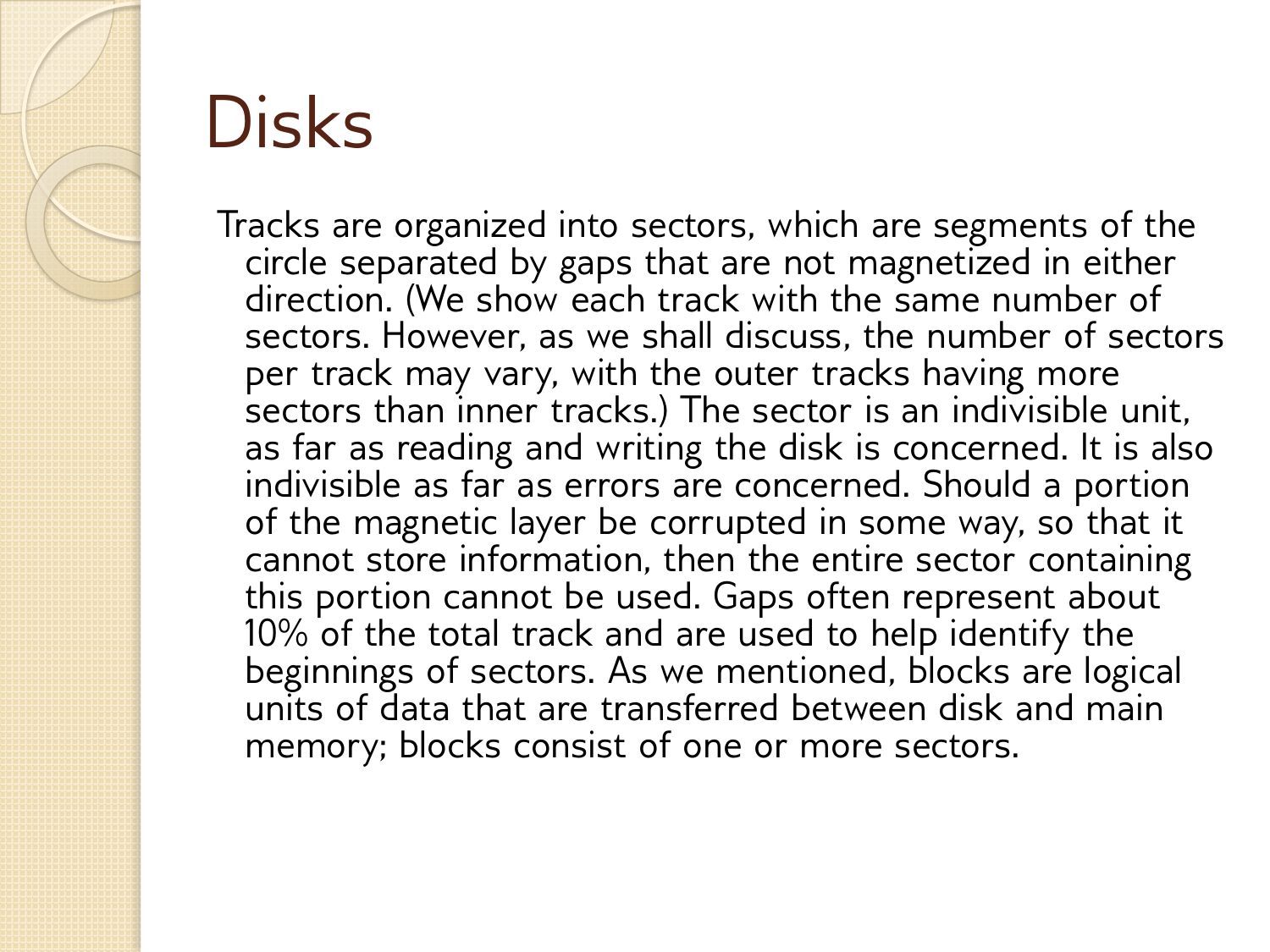

# Disks
Tracks are organized into sectors, which are segments of the circle separated by gaps that are not magnetized in either direction. (We show each track with the same number of sectors. However, as we shall discuss, the number of sectors per track may vary, with the outer tracks having more sectors than inner tracks.) The sector is an indivisible unit, as far as reading and writing the disk is concerned. It is also indivisible as far as errors are concerned. Should a portion of the magnetic layer be corrupted in some way, so that it cannot store information, then the entire sector containing this portion cannot be used. Gaps often represent about 10% of the total track and are used to help identify the beginnings of sectors. As we mentioned, blocks are logical units of data that are transferred between disk and main memory; blocks consist of one or more sectors.